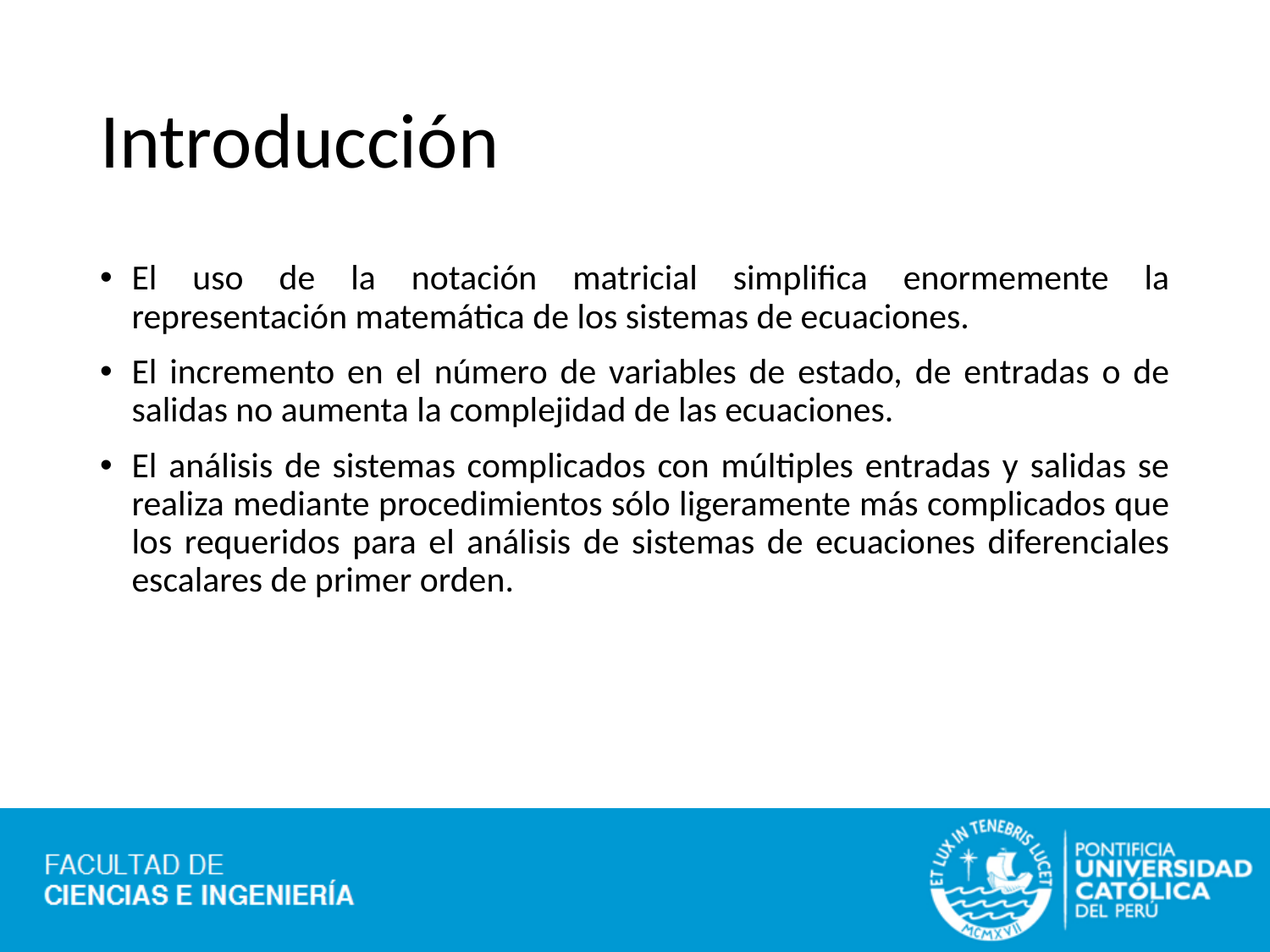

# Introducción
El uso de la notación matricial simplifica enormemente la representación matemática de los sistemas de ecuaciones.
El incremento en el número de variables de estado, de entradas o de salidas no aumenta la complejidad de las ecuaciones.
El análisis de sistemas complicados con múltiples entradas y salidas se realiza mediante procedimientos sólo ligeramente más complicados que los requeridos para el análisis de sistemas de ecuaciones diferenciales escalares de primer orden.